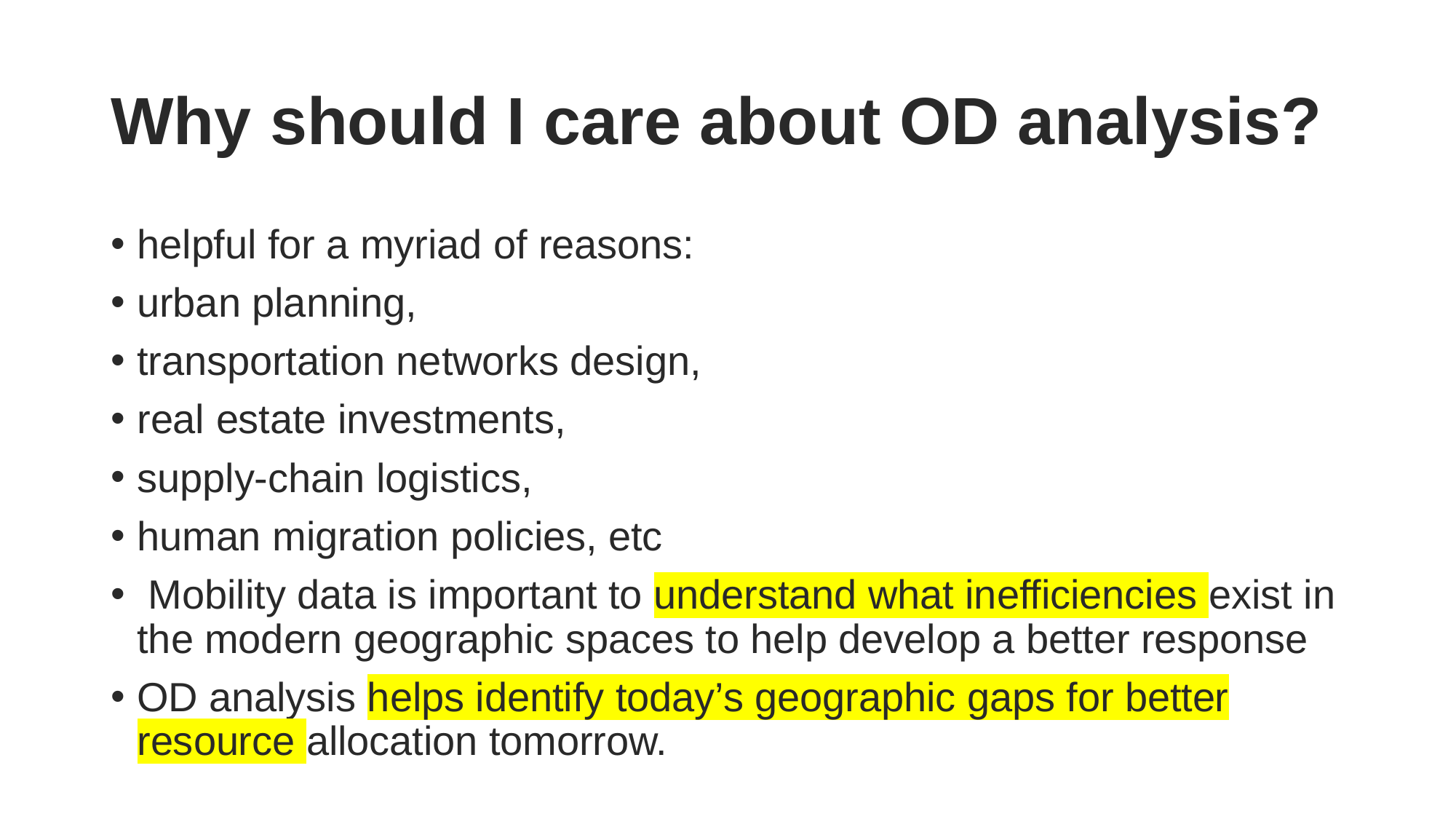

# Why should I care about OD analysis?
helpful for a myriad of reasons:
urban planning,
transportation networks design,
real estate investments,
supply-chain logistics,
human migration policies, etc
 Mobility data is important to understand what inefficiencies exist in the modern geographic spaces to help develop a better response
OD analysis helps identify today’s geographic gaps for better resource allocation tomorrow.